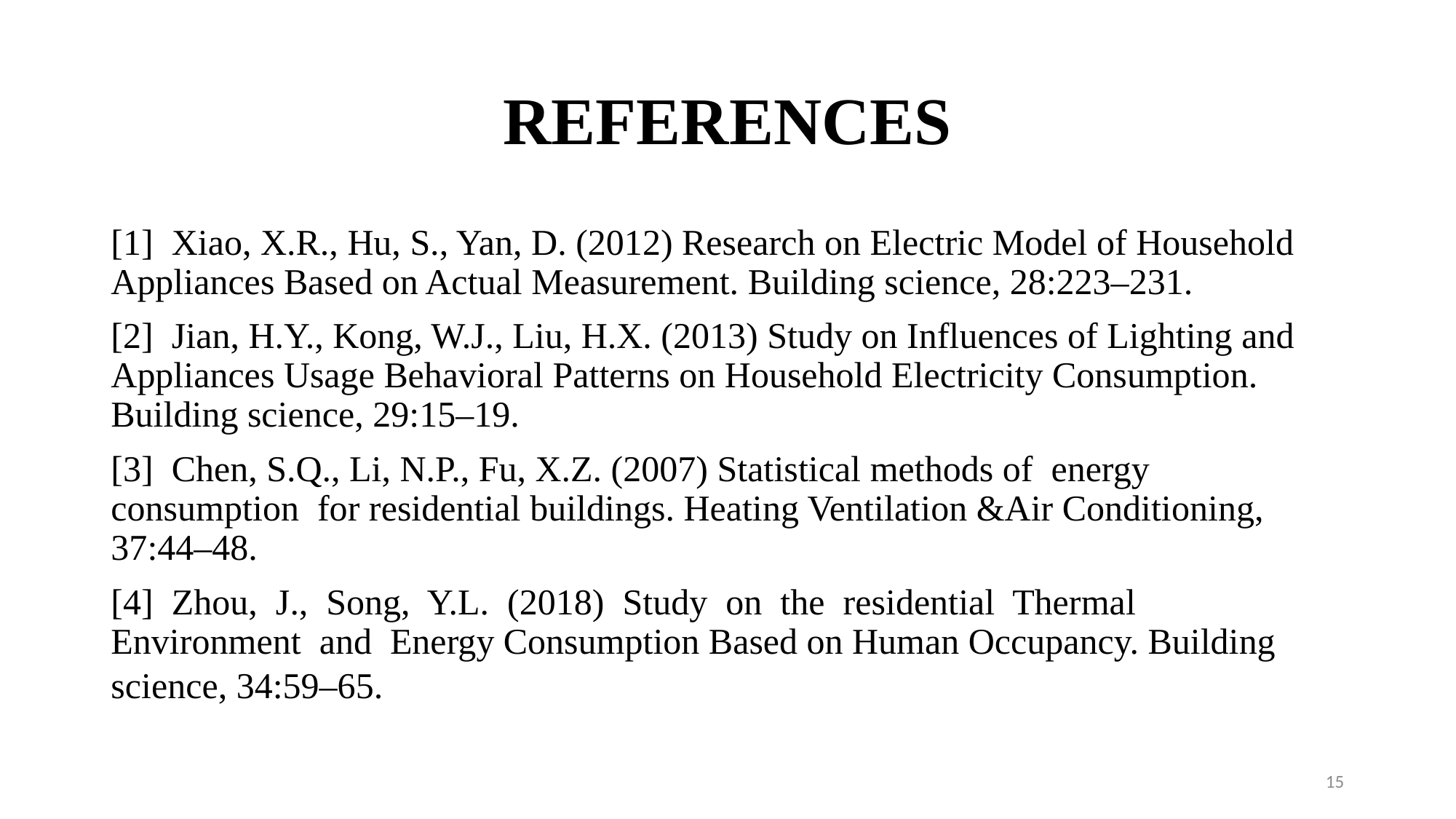

# REFERENCES
[1]  Xiao, X.R., Hu, S., Yan, D. (2012) Research on Electric Model of Household Appliances Based on Actual Measurement. Building science, 28:223–231.
[2]  Jian, H.Y., Kong, W.J., Liu, H.X. (2013) Study on Influences of Lighting and Appliances Usage Behavioral Patterns on Household Electricity Consumption. Building science, 29:15–19.
[3]  Chen, S.Q., Li, N.P., Fu, X.Z. (2007) Statistical methods of  energy consumption  for residential buildings. Heating Ventilation &Air Conditioning, 37:44–48.
[4]  Zhou,  J.,  Song,  Y.L.  (2018)  Study  on  the  residential  Thermal  Environment  and  Energy Consumption Based on Human Occupancy. Building science, 34:59–65.
15